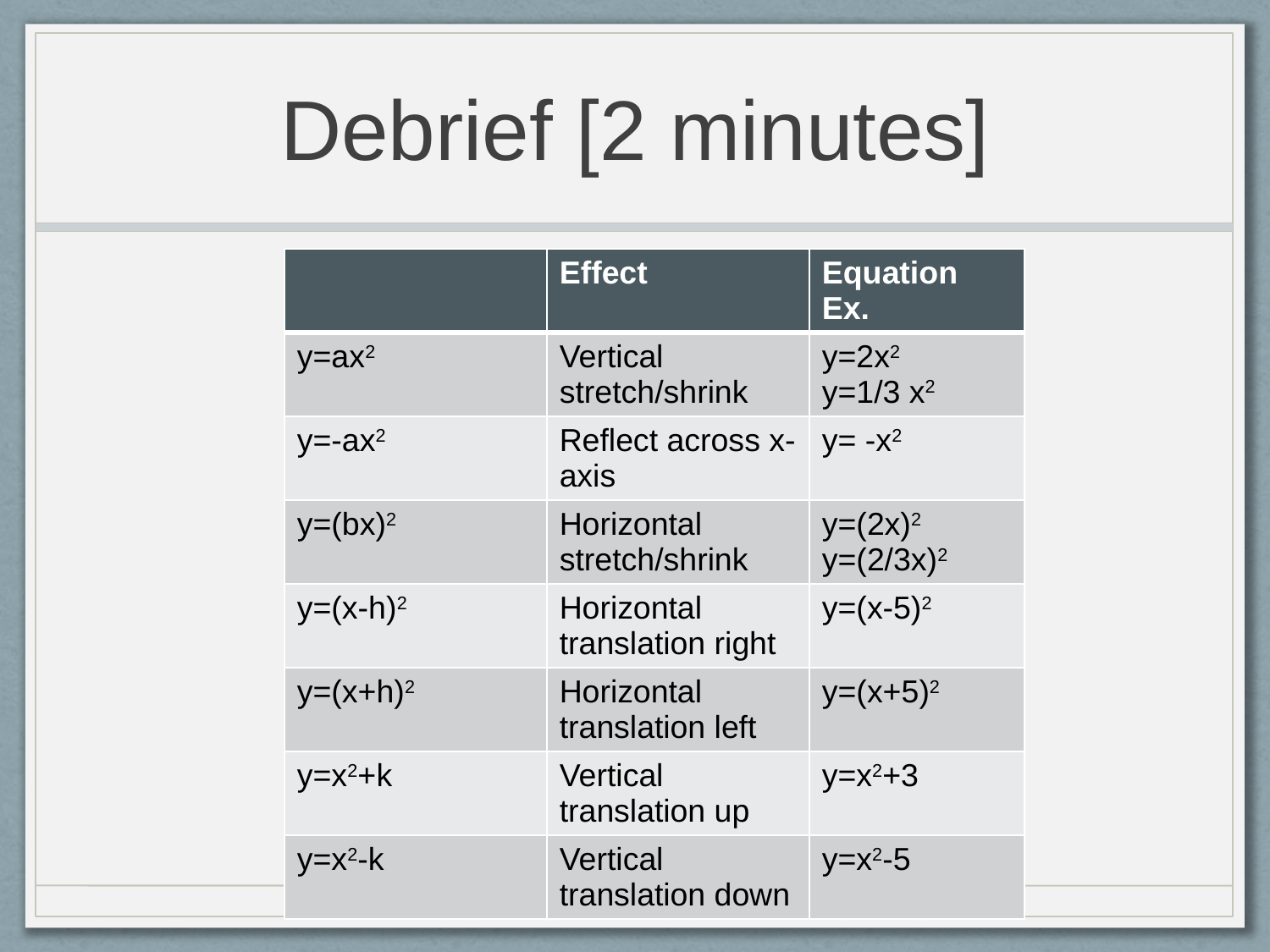

# Debrief [2 minutes]
|  | Effect | Equation Ex. |
| --- | --- | --- |
| y=ax2 | Vertical stretch/shrink | y=2x2 y=1/3 x2 |
| y=-ax2 | Reflect across x-axis | y= -x2 |
| y=(bx)2 | Horizontal stretch/shrink | y=(2x)2 y=(2/3x)2 |
| y=(x-h)2 | Horizontal translation right | y=(x-5)2 |
| y=(x+h)2 | Horizontal translation left | y=(x+5)2 |
| y=x2+k | Vertical translation up | y=x2+3 |
| y=x2-k | Vertical translation down | y=x2-5 |